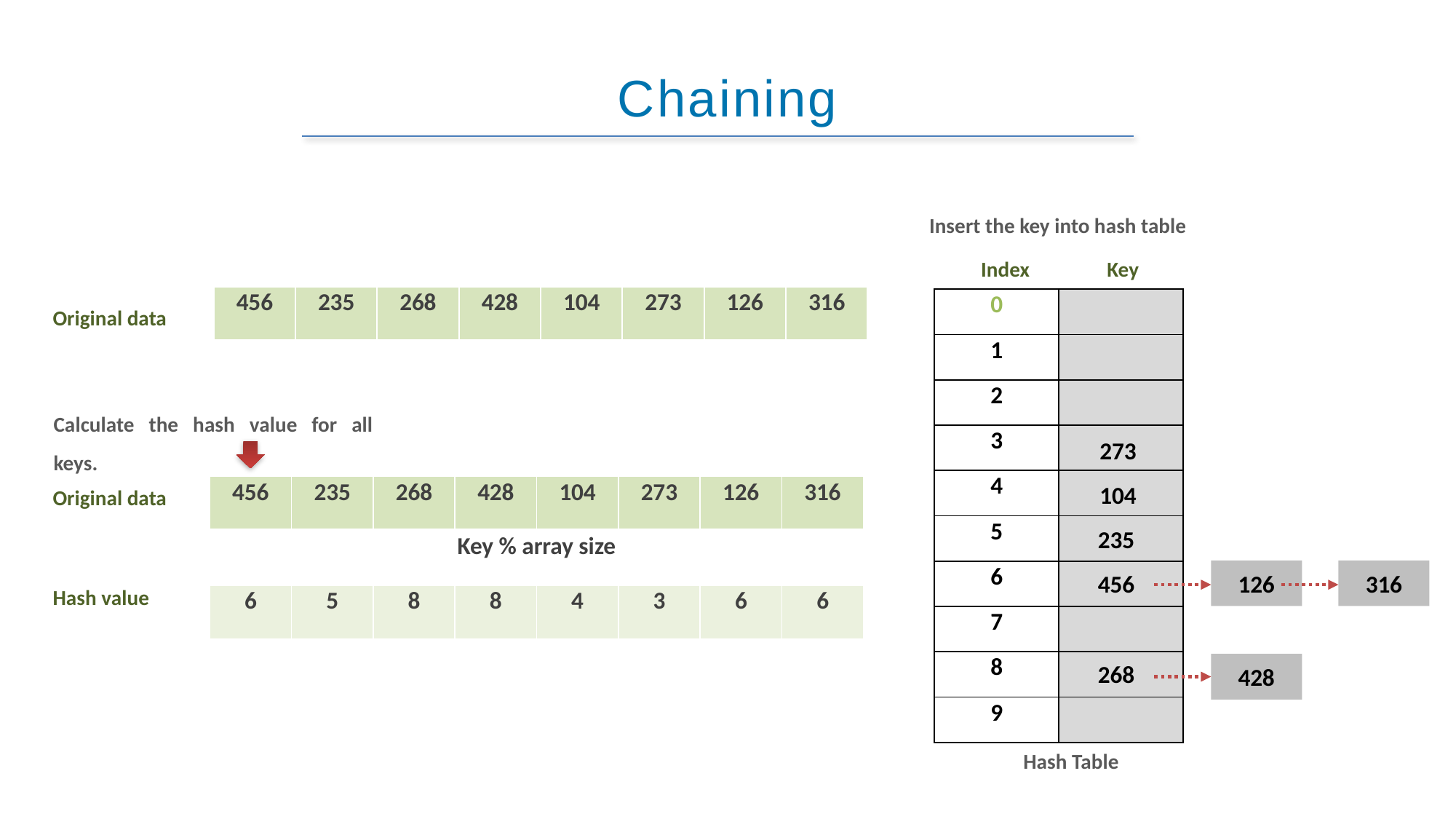

# Chaining
Insert the key into hash table
Index
Key
| 456 | 235 | 268 | 428 | 104 | 273 | 126 | 316 |
| --- | --- | --- | --- | --- | --- | --- | --- |
| 0 |  |
| --- | --- |
| 1 |  |
| 2 |  |
| 3 |  |
| 4 |  |
| 5 |  |
| 6 |  |
| 7 |  |
| 8 |  |
| 9 |  |
Original data
Calculate the hash value for all keys.
273

104
| 456 | 235 | 268 | 428 | 104 | 273 | 126 | 316 |
| --- | --- | --- | --- | --- | --- | --- | --- |
| Key % array size |  |  |  |  |  |  |  |
| 6 | 5 | 8 | 8 | 4 | 3 | 6 | 6 |
Original data
235
126
316
456
Hash value
268
428
Hash Table